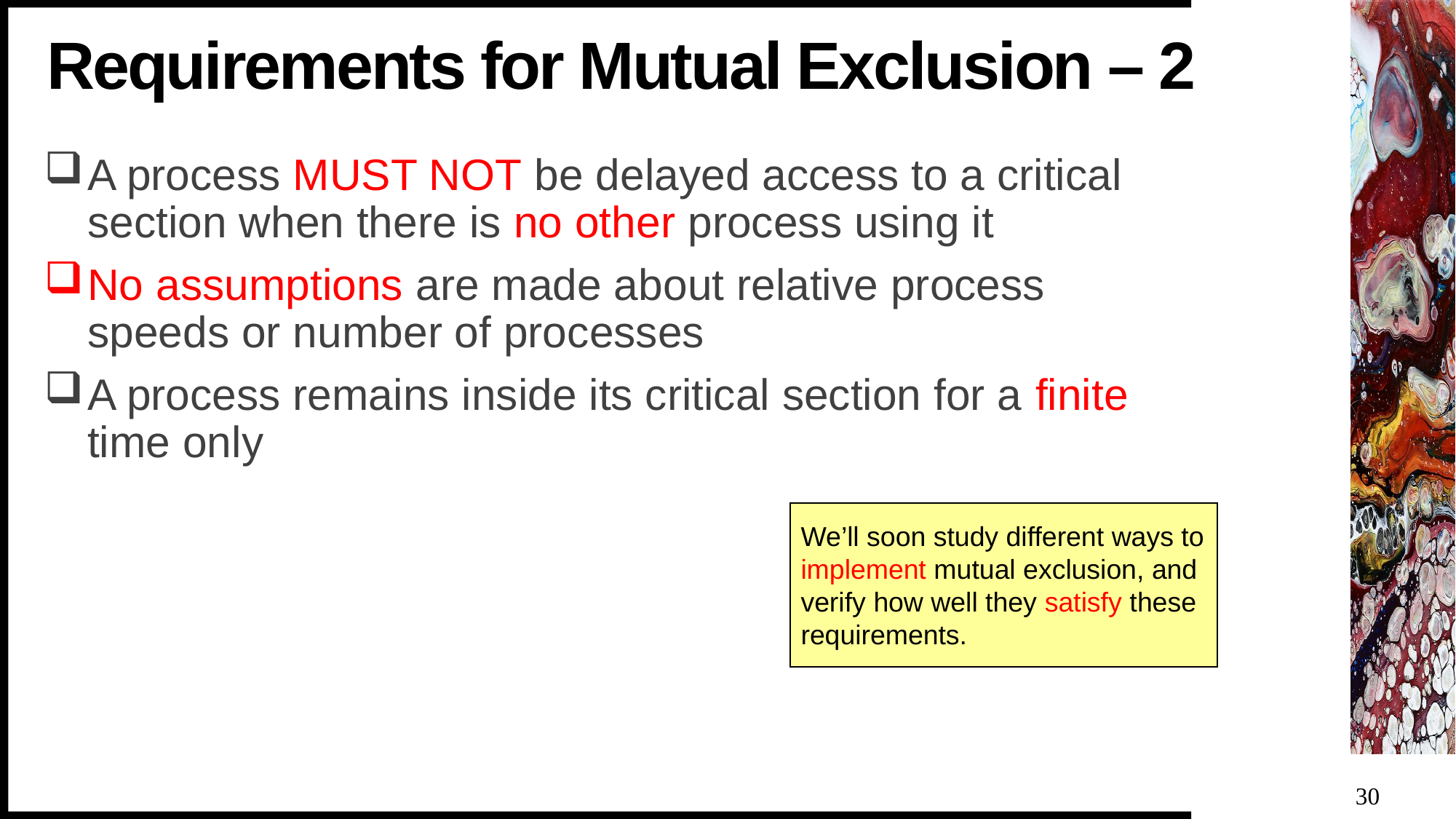

# Requirements for Mutual Exclusion – 2
A process MUST NOT be delayed access to a critical section when there is no other process using it
No assumptions are made about relative process speeds or number of processes
A process remains inside its critical section for a finite time only

We’ll soon study different ways to implement mutual exclusion, and verify how well they satisfy these requirements.
30